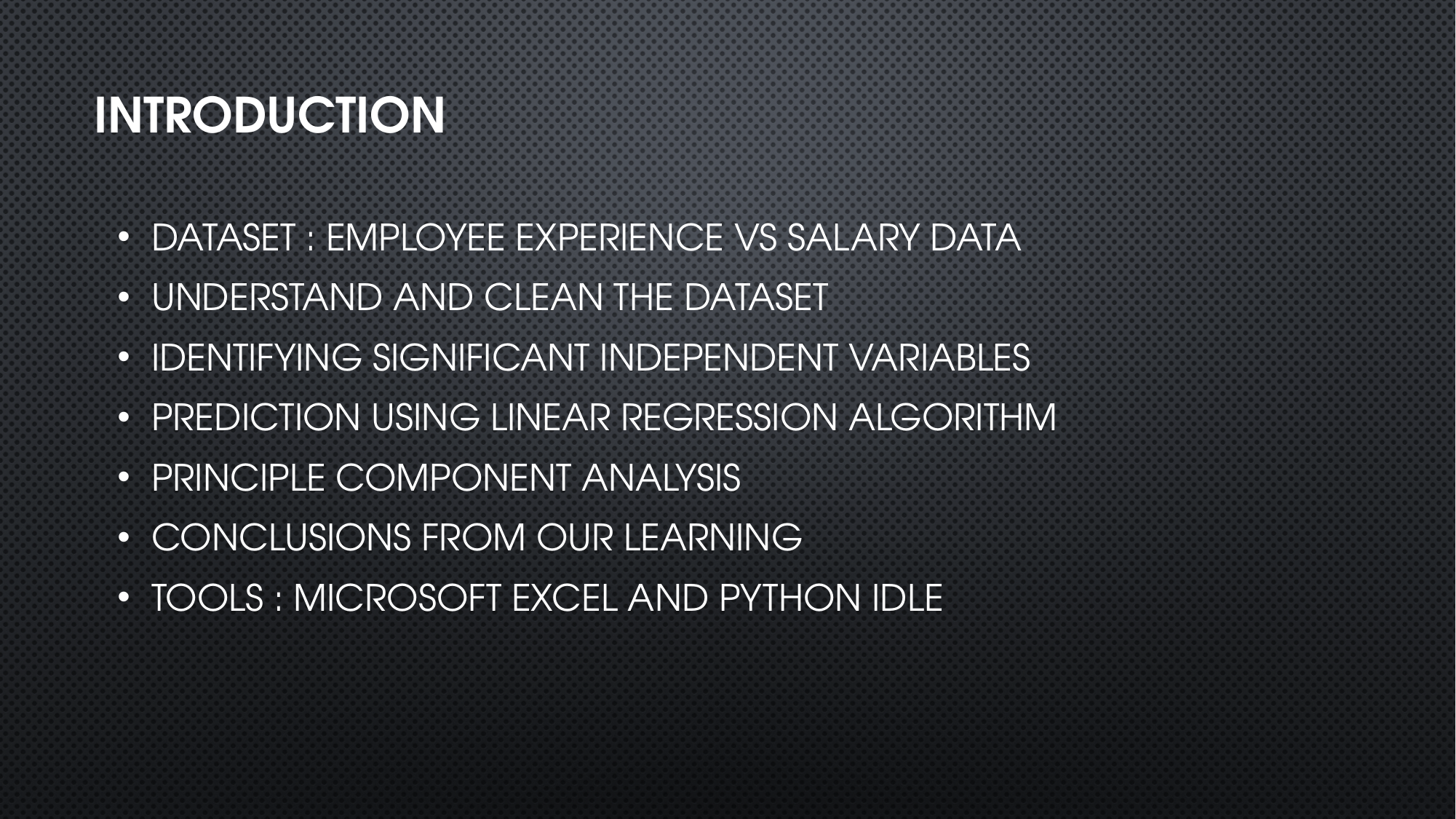

# introduction
Dataset : Employee experience vs salary data
Understand and clean the dataset
Identifying significant independent variables
Prediction using linear regression algorithm
Principle component analysis
Conclusions from our learning
Tools : Microsoft Excel and Python IDLE